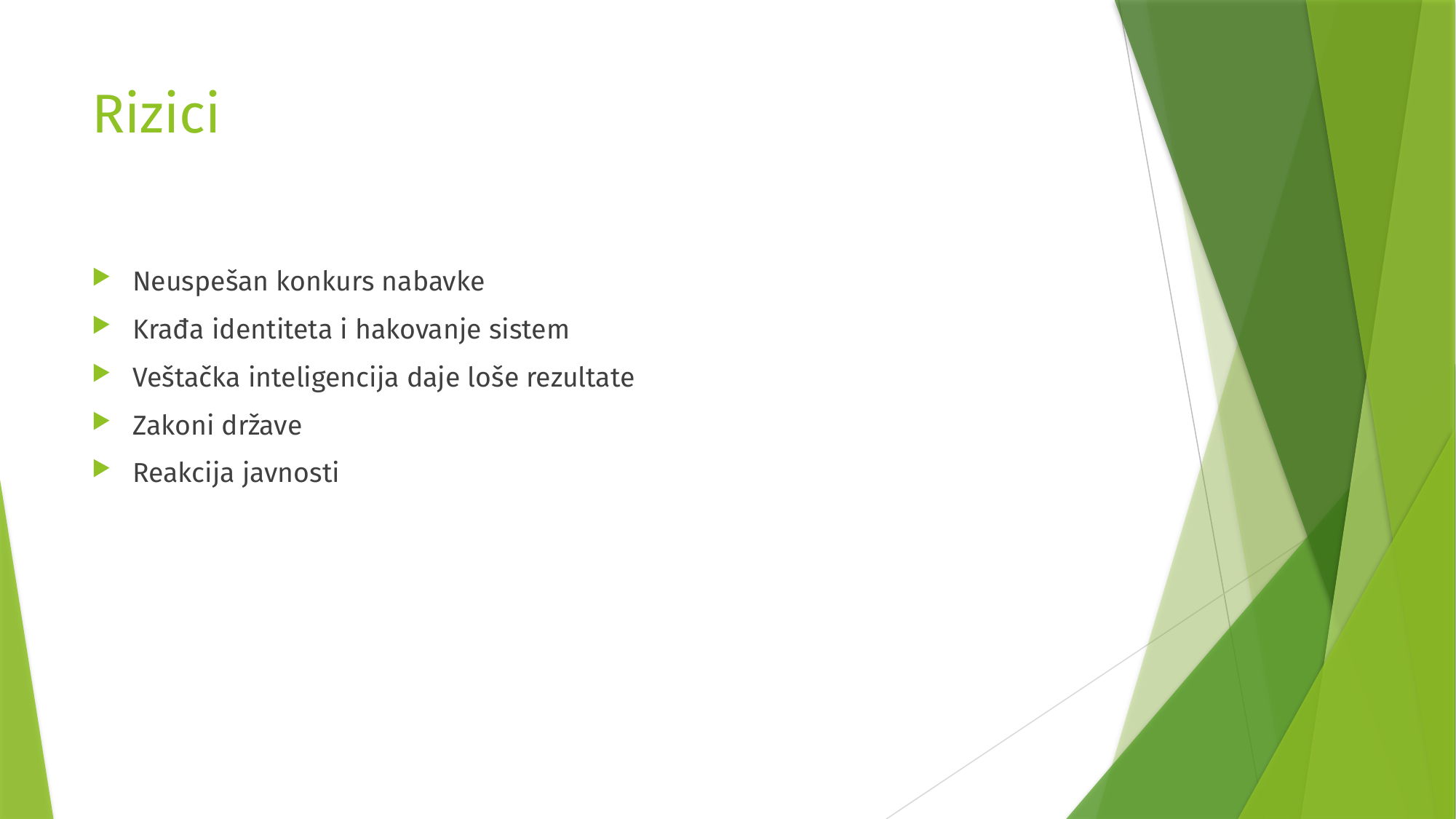

# Rizici
Neuspešan konkurs nabavke
Krađa identiteta i hakovanje sistem
Veštačka inteligencija daje loše rezultate
Zakoni države
Reakcija javnosti